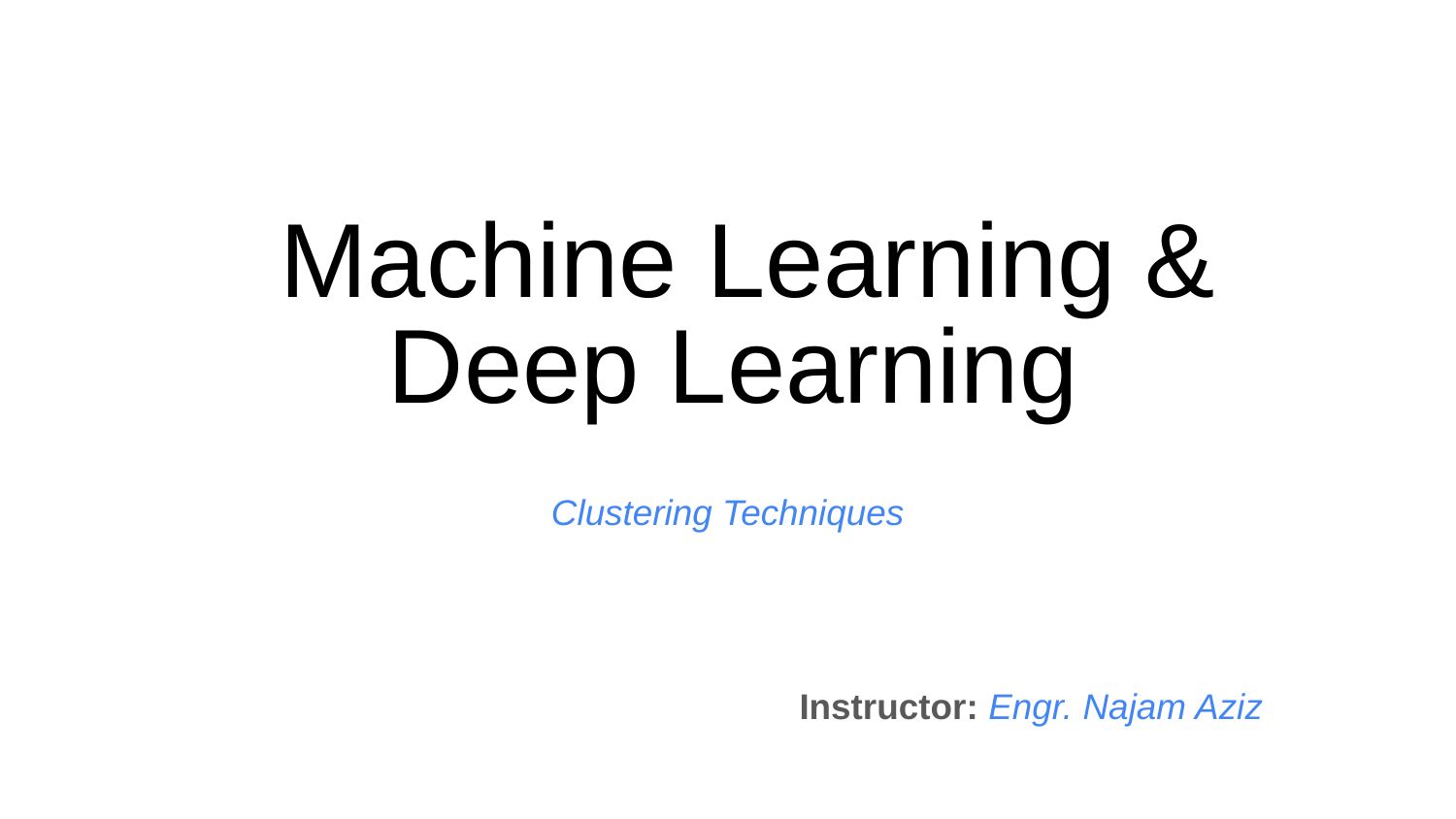

# Machine Learning & Deep Learning

Clustering Techniques

Instructor: Engr. Najam Aziz